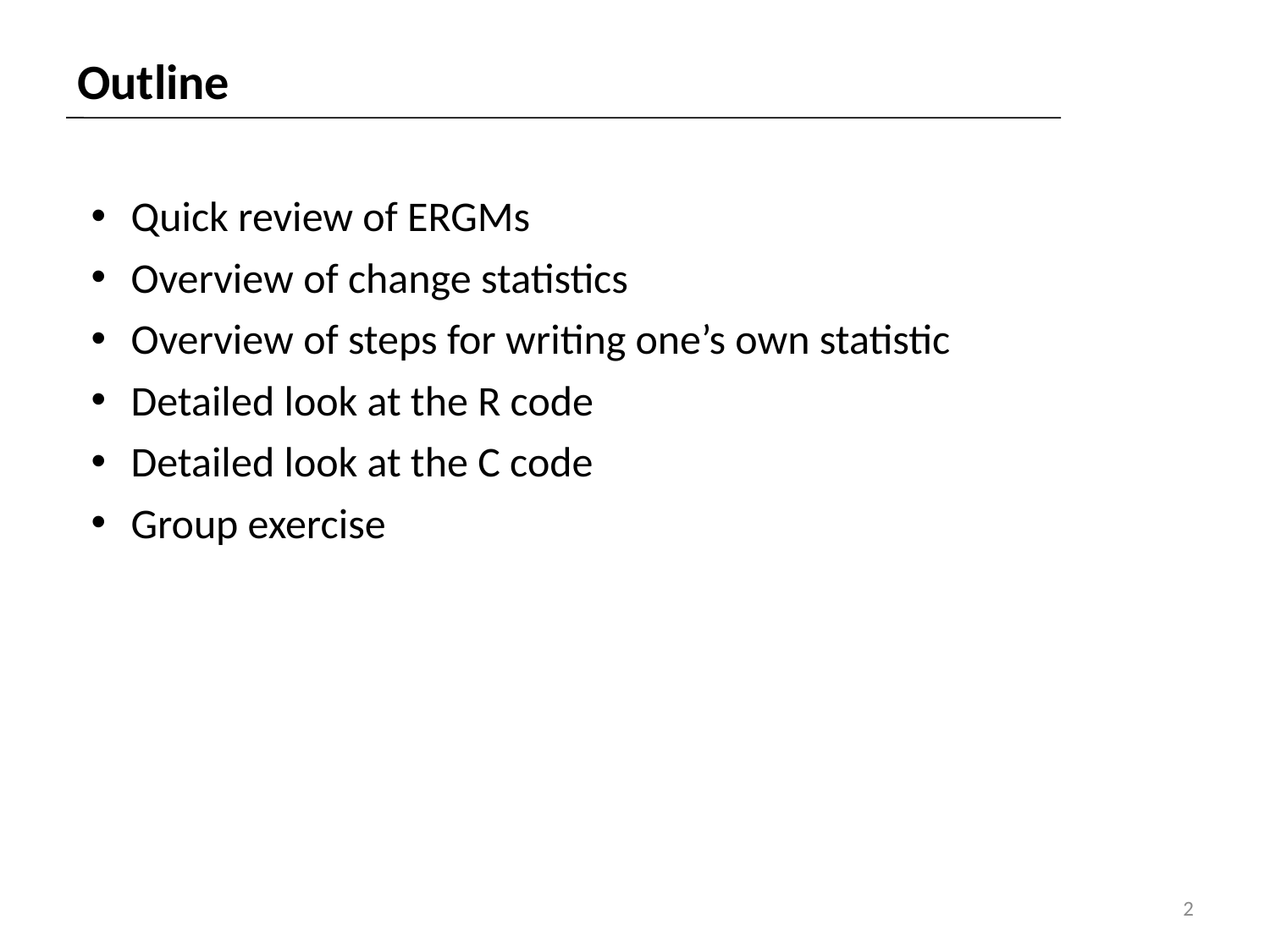

Outline

Quick review of ERGMs
Overview of change statistics
Overview of steps for writing one’s own statistic
Detailed look at the R code
Detailed look at the C code
Group exercise

2